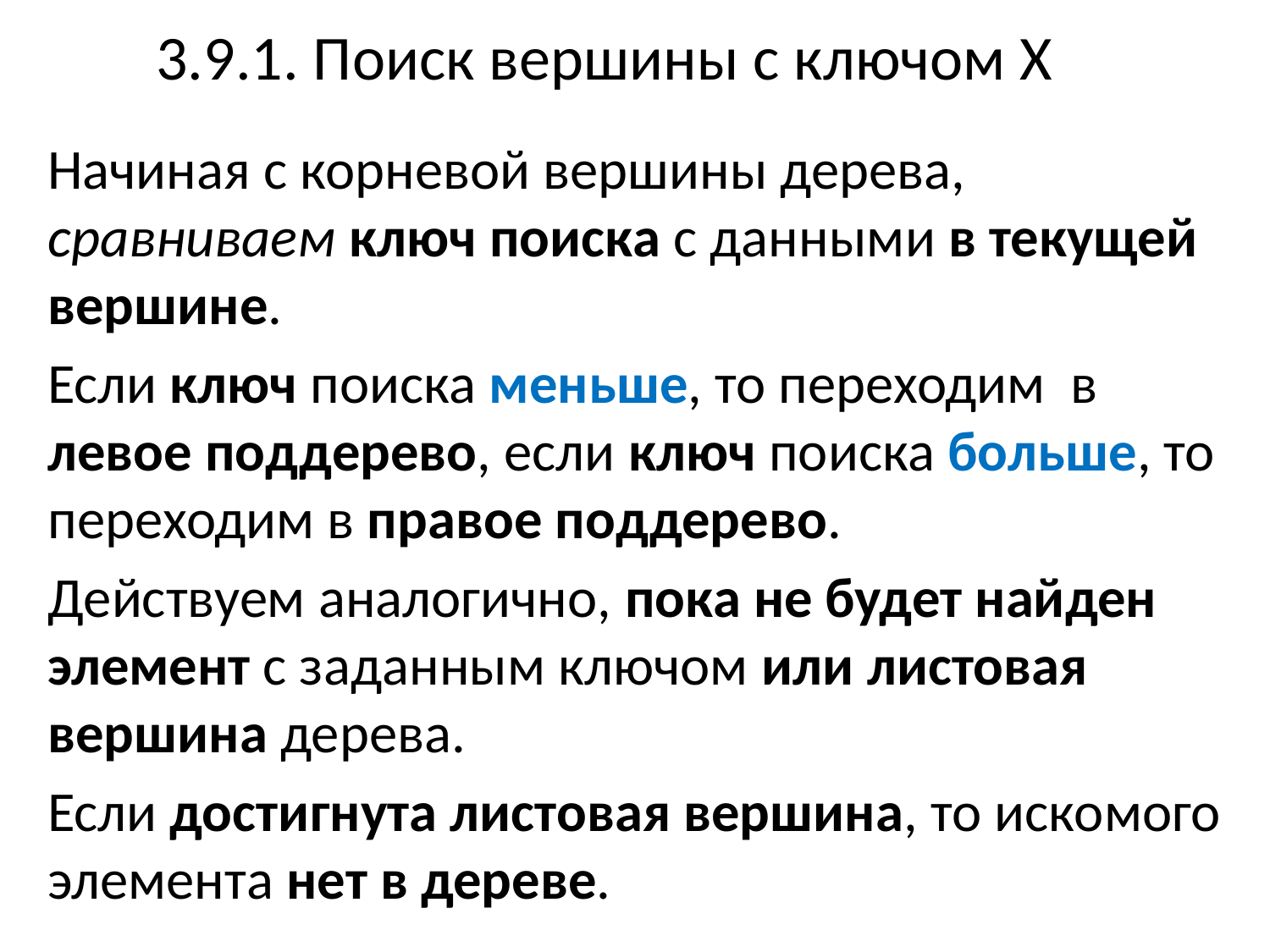

# 3.9.1. Поиск вершины с ключом Х
Начиная с корневой вершины дерева, сравниваем ключ поиска с данными в текущей вершине.
Если ключ поиска меньше, то переходим  в левое поддерево, если ключ поиска больше, то переходим в правое поддерево.
Действуем аналогично, пока не будет найден элемент с заданным ключом или листовая вершина дерева.
Если достигнута листовая вершина, то искомого элемента нет в дереве.